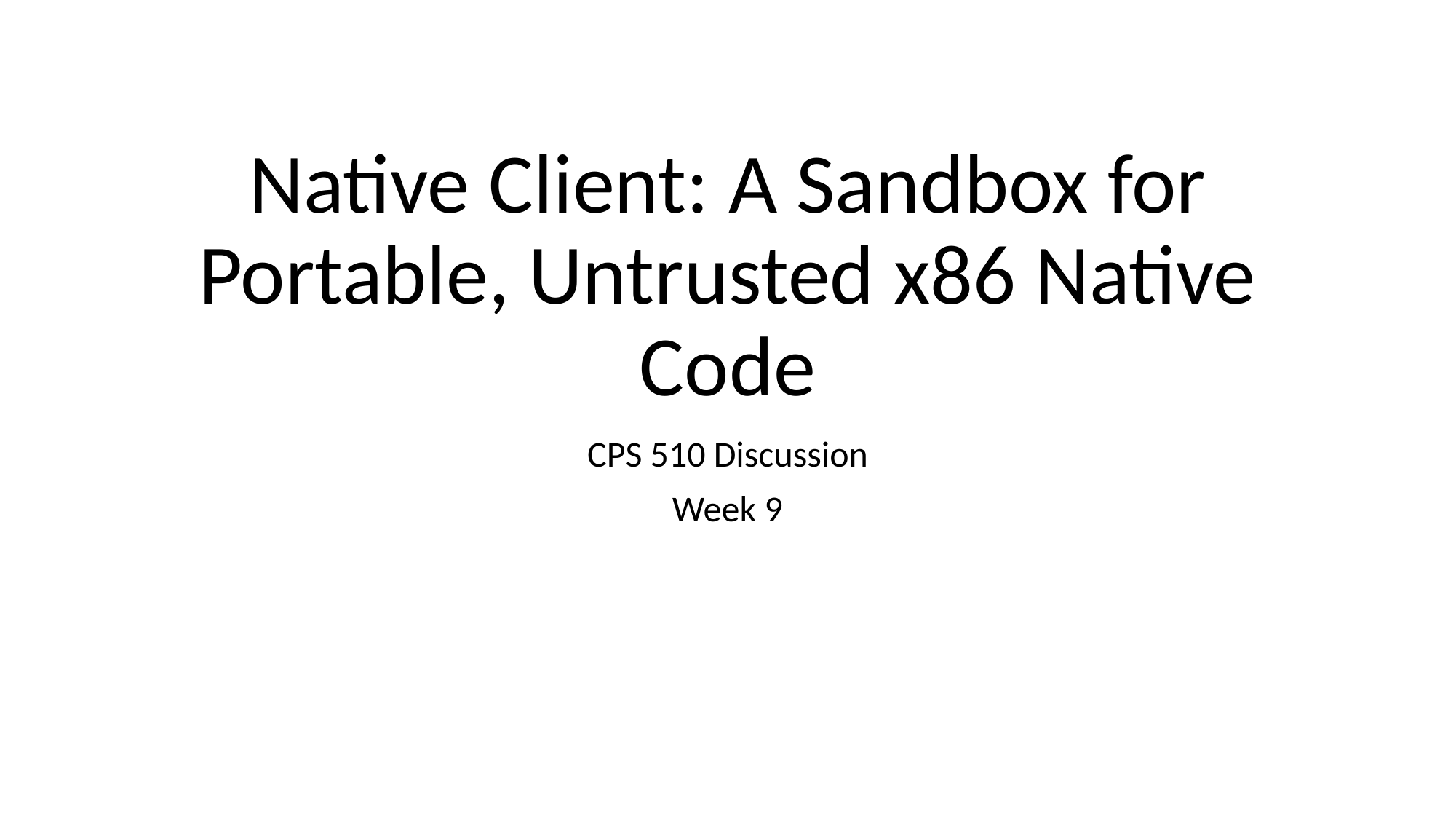

# Native Client: A Sandbox for Portable, Untrusted x86 Native Code
CPS 510 Discussion
Week 9